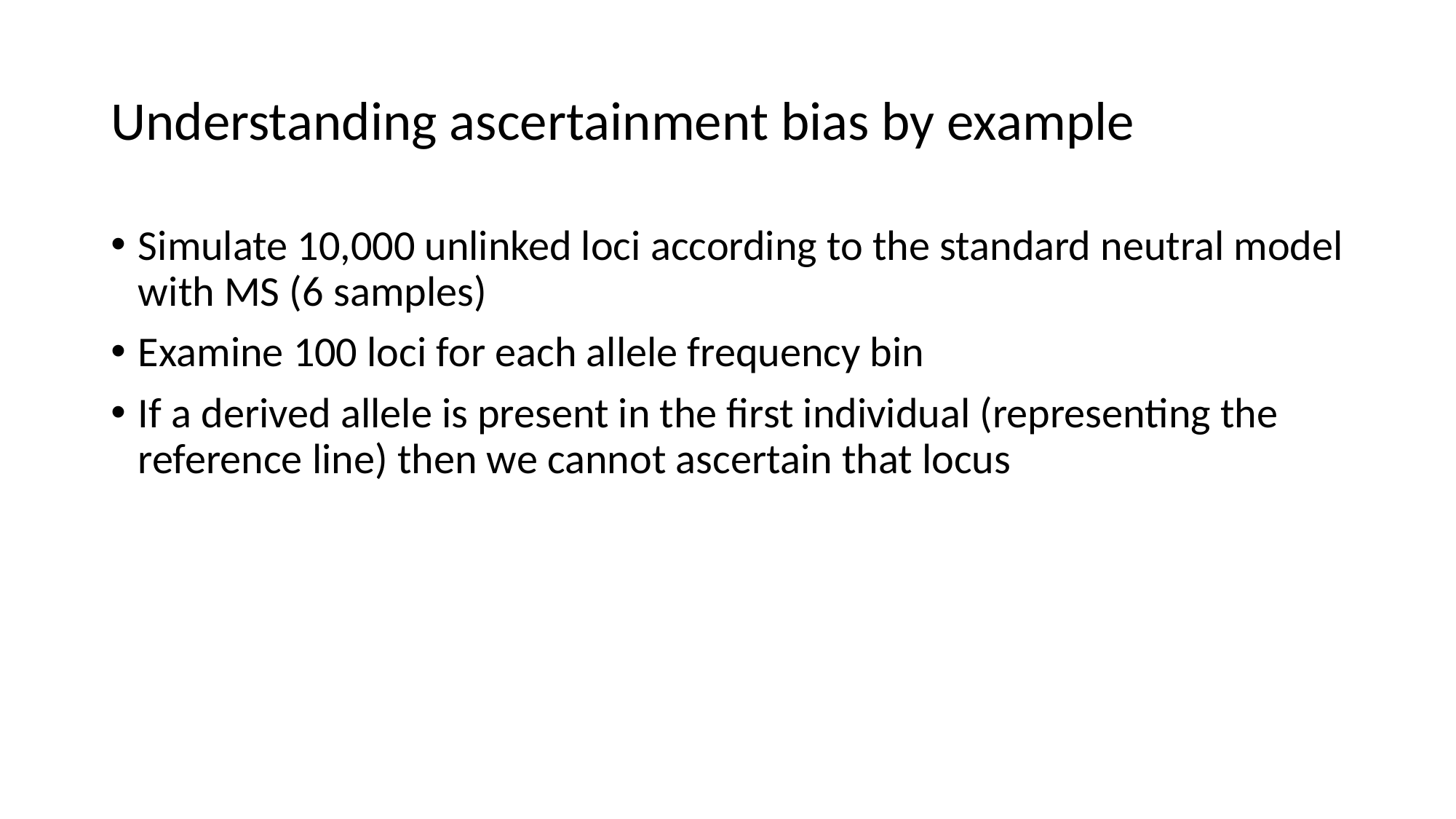

# Understanding ascertainment bias by example
Simulate 10,000 unlinked loci according to the standard neutral model with MS (6 samples)
Examine 100 loci for each allele frequency bin
If a derived allele is present in the first individual (representing the reference line) then we cannot ascertain that locus